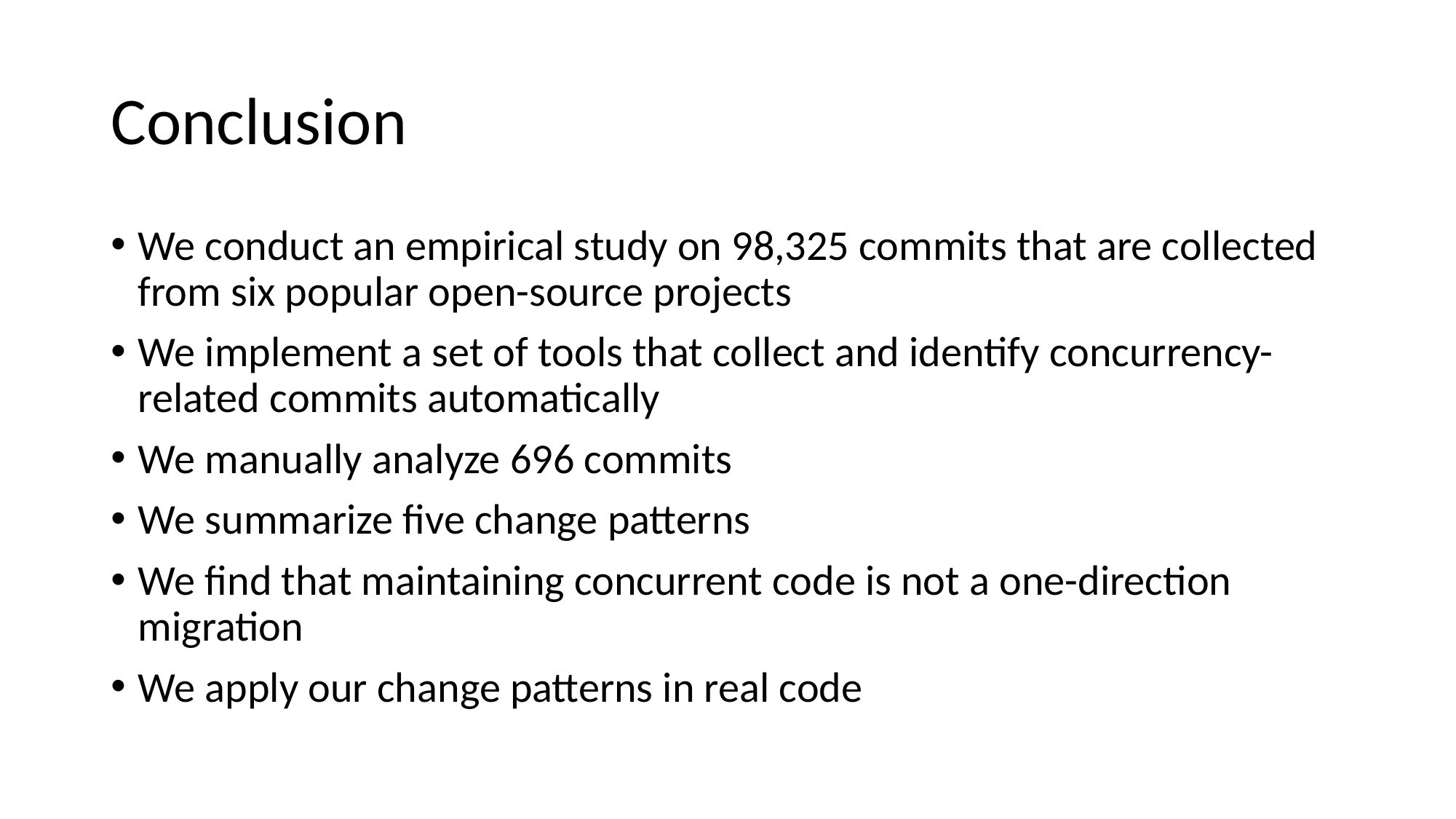

# Conclusion
We conduct an empirical study on 98,325 commits that are collected from six popular open-source projects
We implement a set of tools that collect and identify concurrency-related commits automatically
We manually analyze 696 commits
We summarize five change patterns
We find that maintaining concurrent code is not a one-direction migration
We apply our change patterns in real code